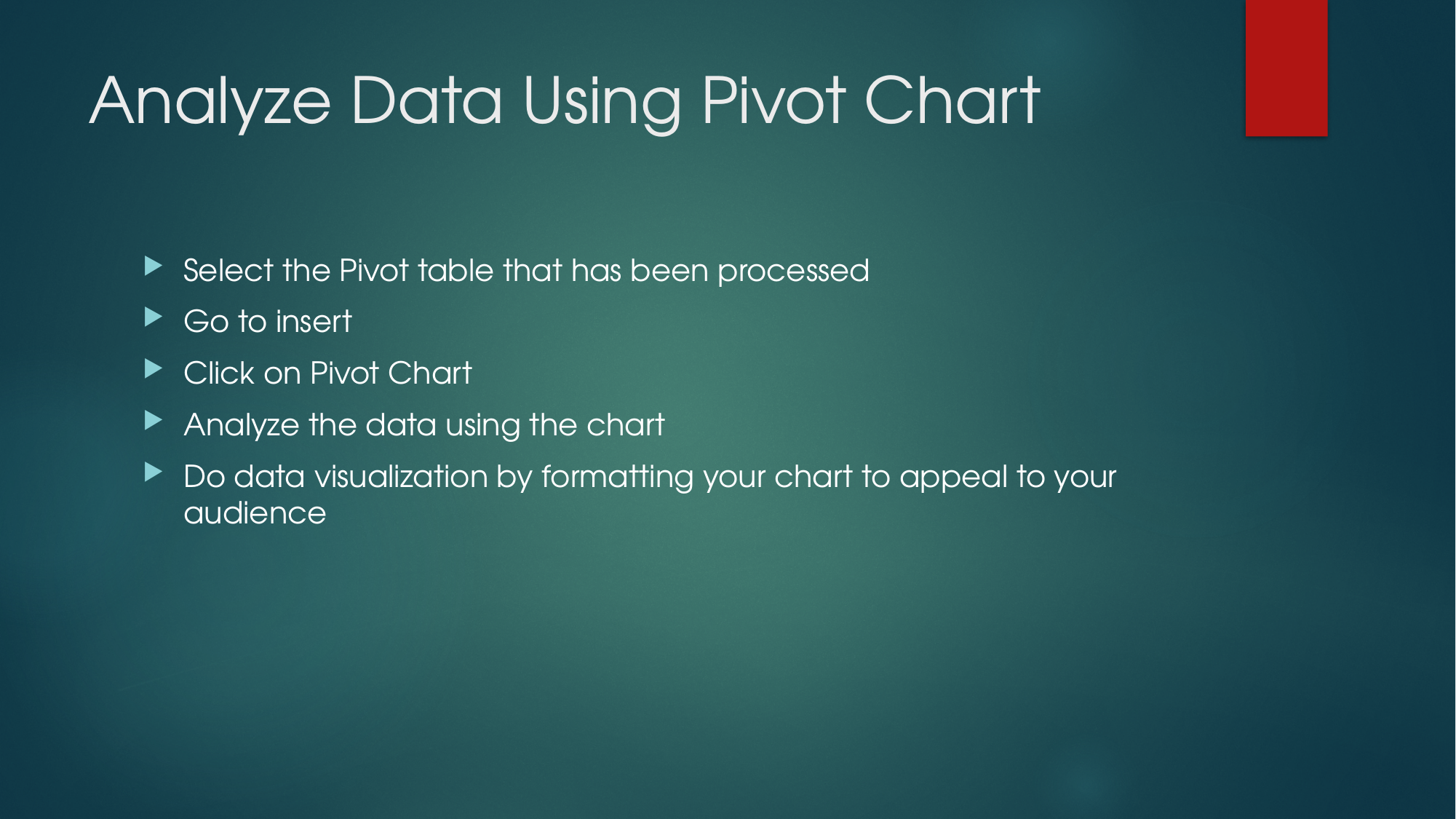

# Analyze Data Using Pivot Chart
Select the Pivot table that has been processed
Go to insert
Click on Pivot Chart
Analyze the data using the chart
Do data visualization by formatting your chart to appeal to your audience